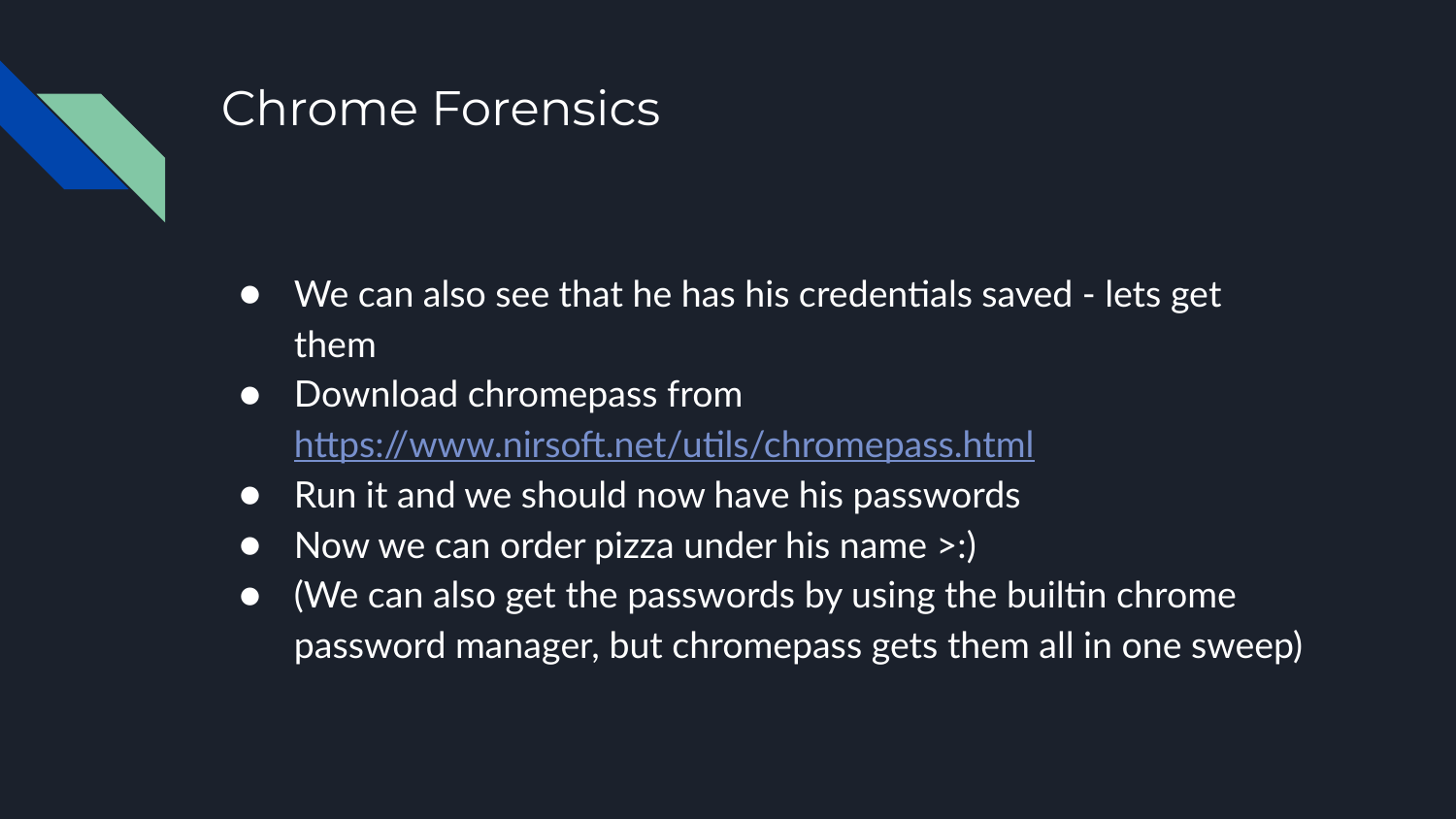

# Chrome Forensics
We can also see that he has his credentials saved - lets get them
Download chromepass from https://www.nirsoft.net/utils/chromepass.html
Run it and we should now have his passwords
Now we can order pizza under his name >:)
(We can also get the passwords by using the builtin chrome password manager, but chromepass gets them all in one sweep)